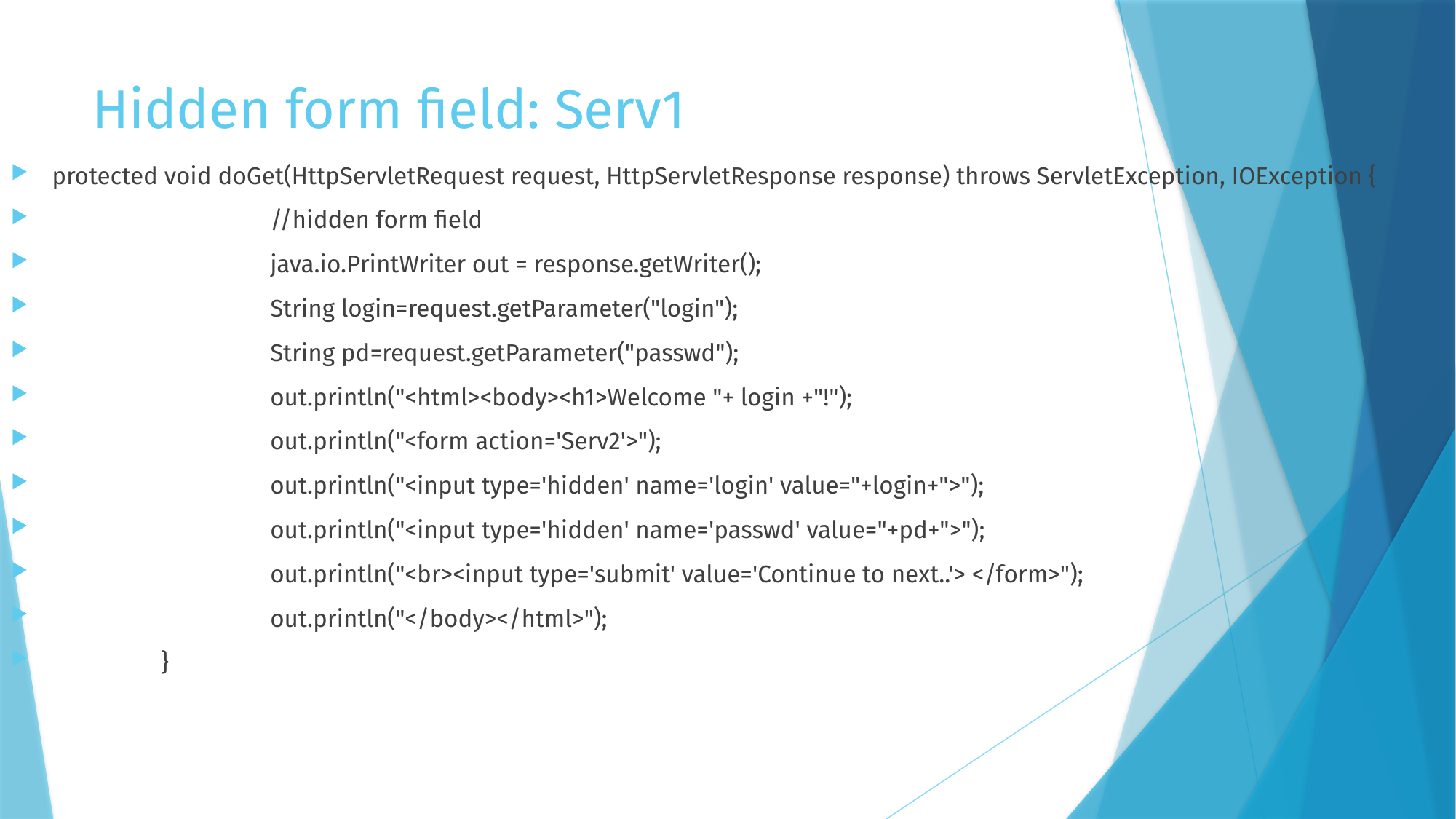

# Hidden form field: Serv1
protected void doGet(HttpServletRequest request, HttpServletResponse response) throws ServletException, IOException {
		//hidden form field
		java.io.PrintWriter out = response.getWriter();
		String login=request.getParameter("login");
		String pd=request.getParameter("passwd");
		out.println("<html><body><h1>Welcome "+ login +"!");
		out.println("<form action='Serv2'>");
		out.println("<input type='hidden' name='login' value="+login+">");
		out.println("<input type='hidden' name='passwd' value="+pd+">");
		out.println("<br><input type='submit' value='Continue to next..'> </form>");
		out.println("</body></html>");
	}